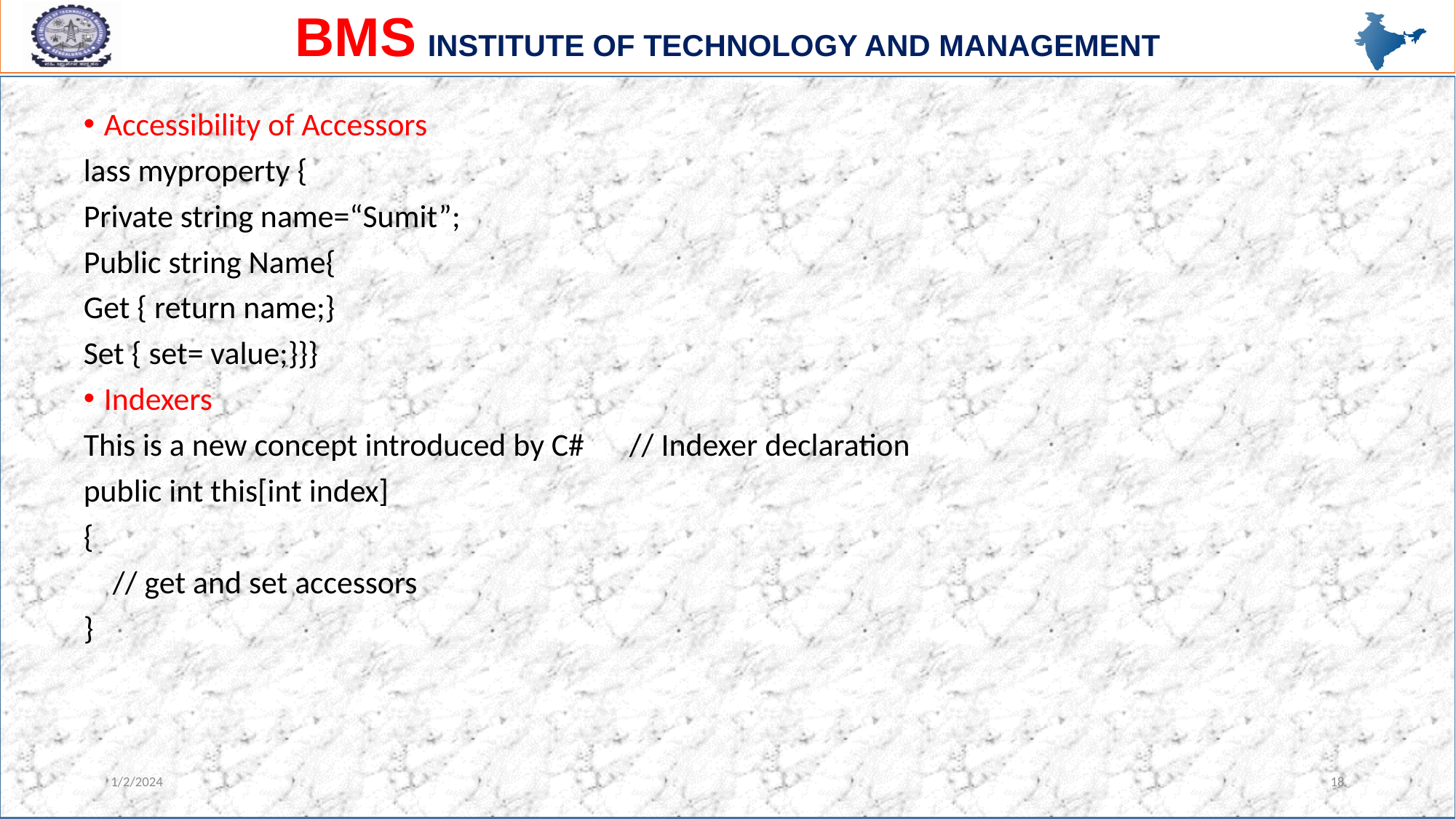

#
Accessibility of Accessors
lass myproperty {
Private string name=“Sumit”;
Public string Name{
Get { return name;}
Set { set= value;}}}
Indexers
This is a new concept introduced by C#	// Indexer declaration
public int this[int index]
{
    // get and set accessors
}

1/2/2024
18